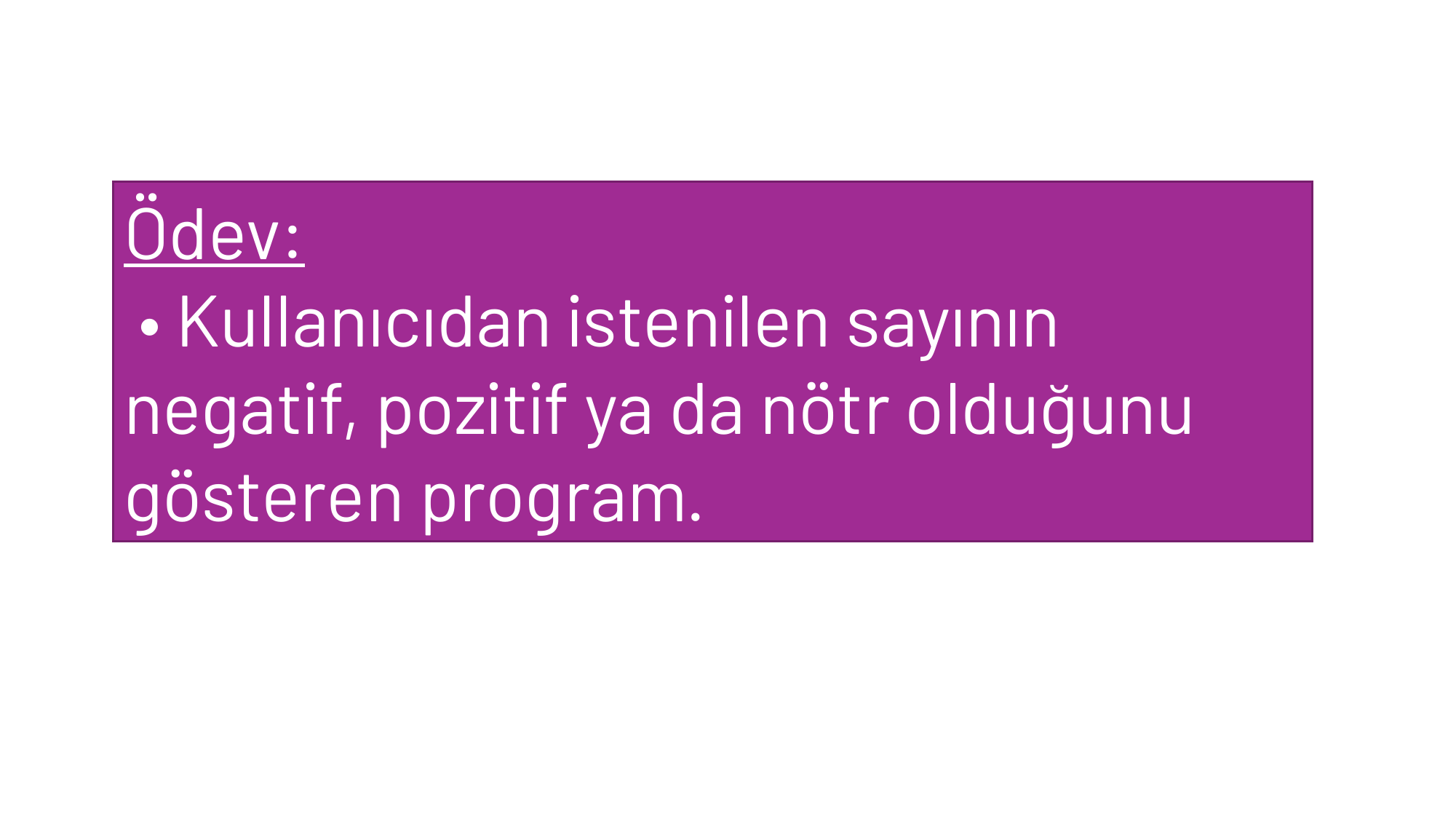

Ödev:
 • Kullanıcıdan istenilen sayının negatif, pozitif ya da nötr olduğunu gösteren program.